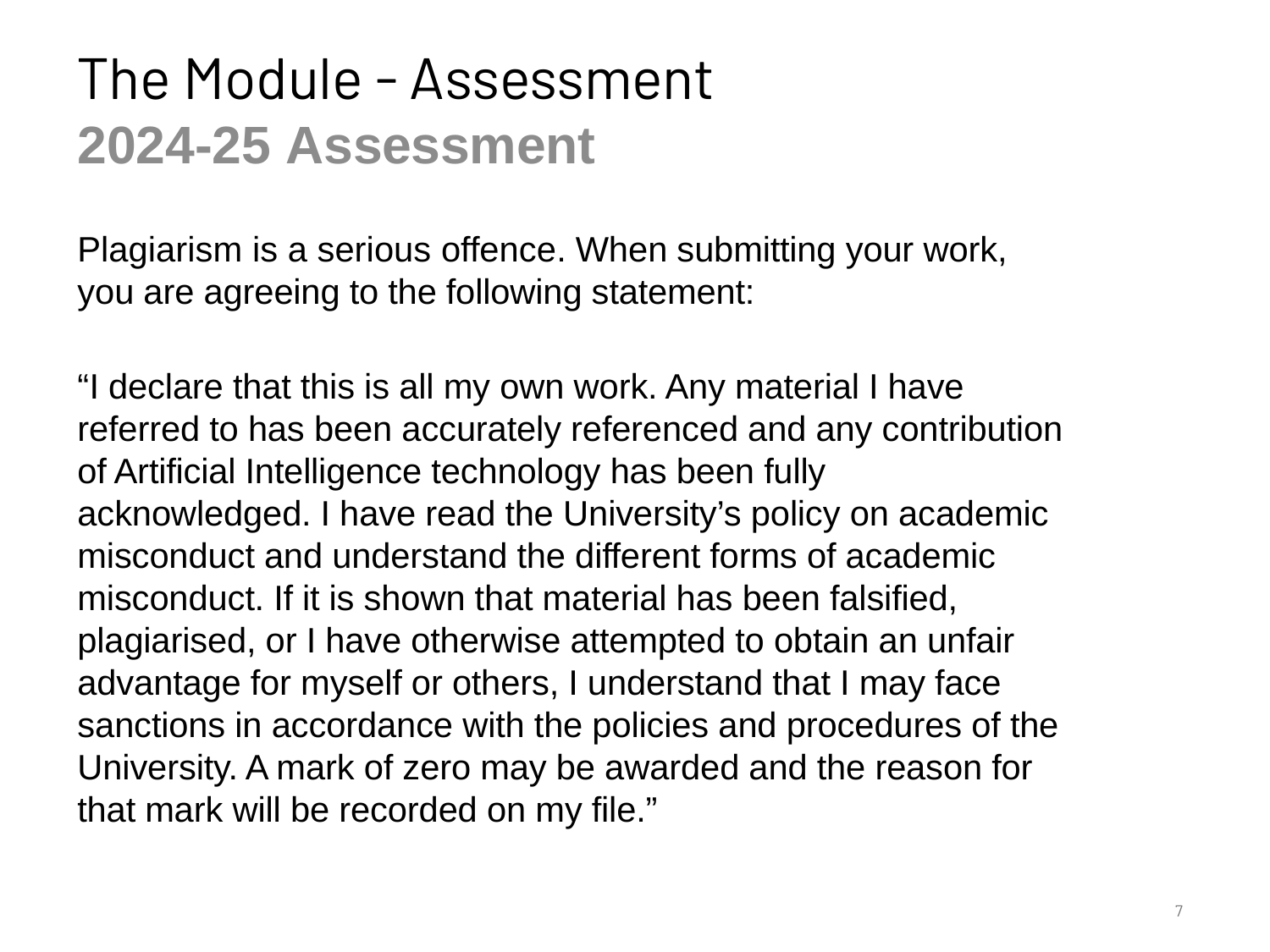

# The Module - Assessment
2024-25 Assessment
Plagiarism is a serious offence. When submitting your work, you are agreeing to the following statement:
“I declare that this is all my own work. Any material I have referred to has been accurately referenced and any contribution of Artificial Intelligence technology has been fully acknowledged. I have read the University’s policy on academic misconduct and understand the different forms of academic misconduct. If it is shown that material has been falsified, plagiarised, or I have otherwise attempted to obtain an unfair advantage for myself or others, I understand that I may face sanctions in accordance with the policies and procedures of the University. A mark of zero may be awarded and the reason for that mark will be recorded on my file.”
7